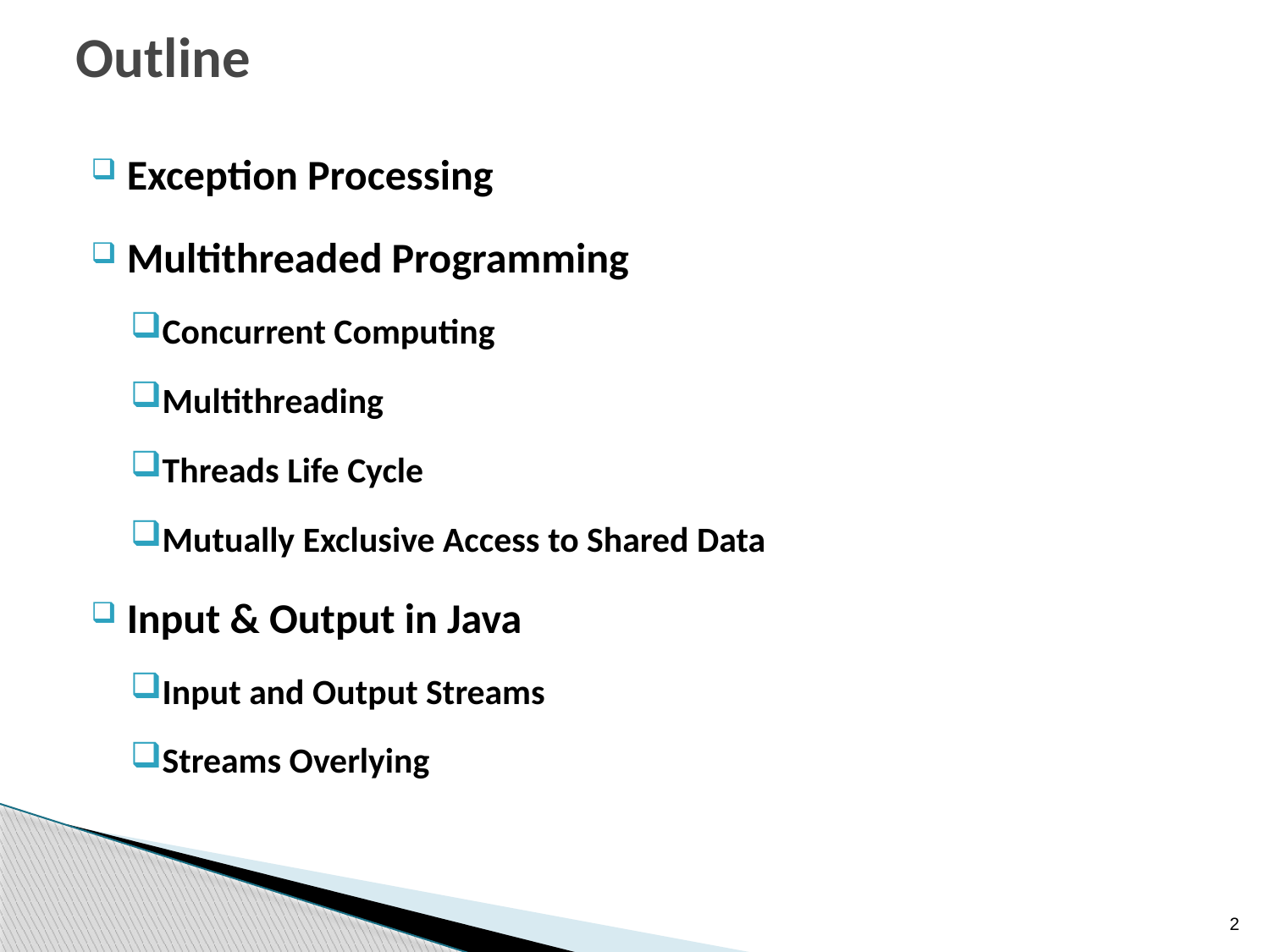

# Outline
Exception Processing
Multithreaded Programming
Concurrent Computing
Multithreading
Threads Life Cycle
Mutually Exclusive Access to Shared Data
Input & Output in Java
Input and Output Streams
Streams Overlying
2